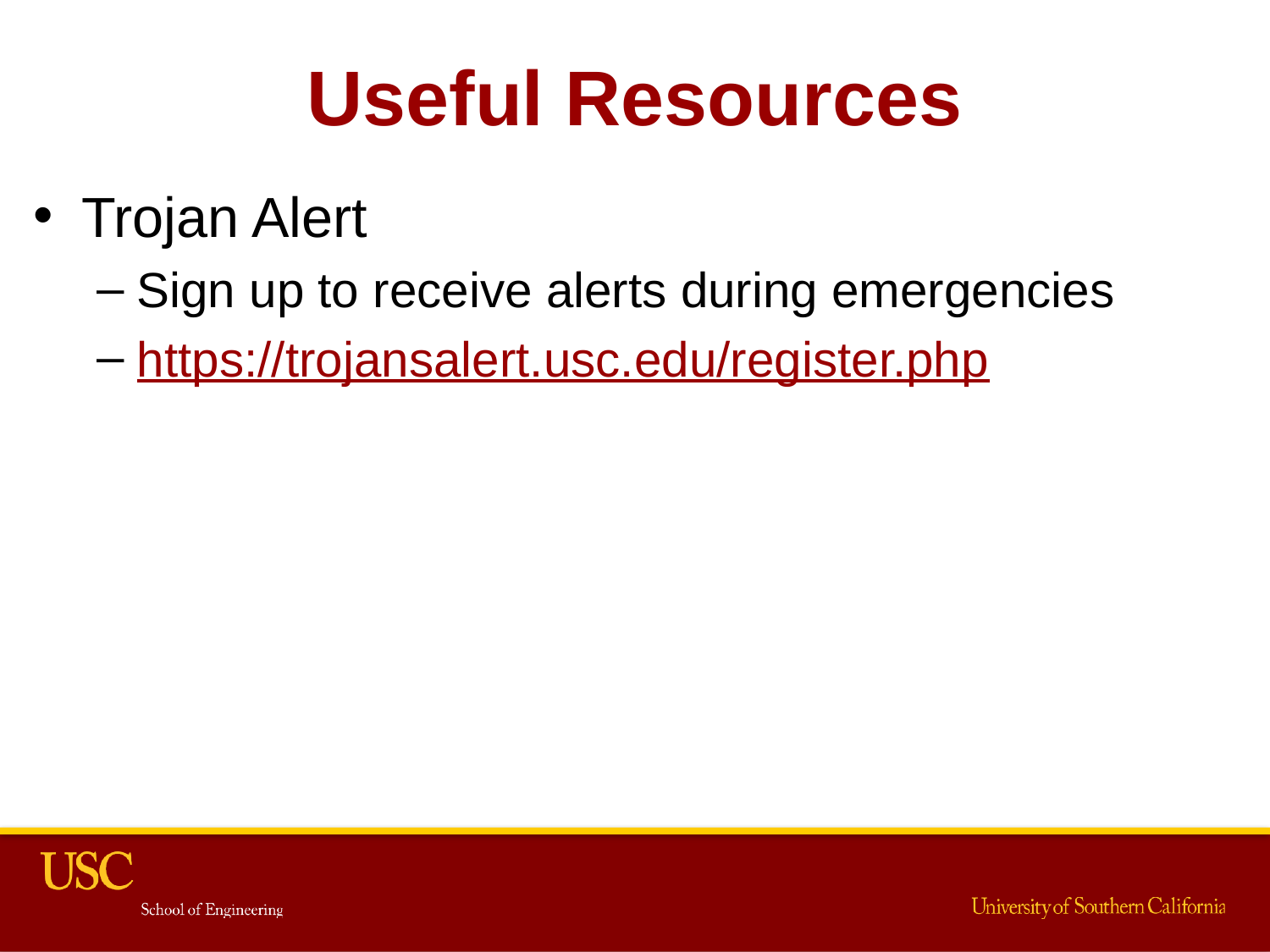

# Useful Resources
Trojan Alert
Sign up to receive alerts during emergencies
https://trojansalert.usc.edu/register.php